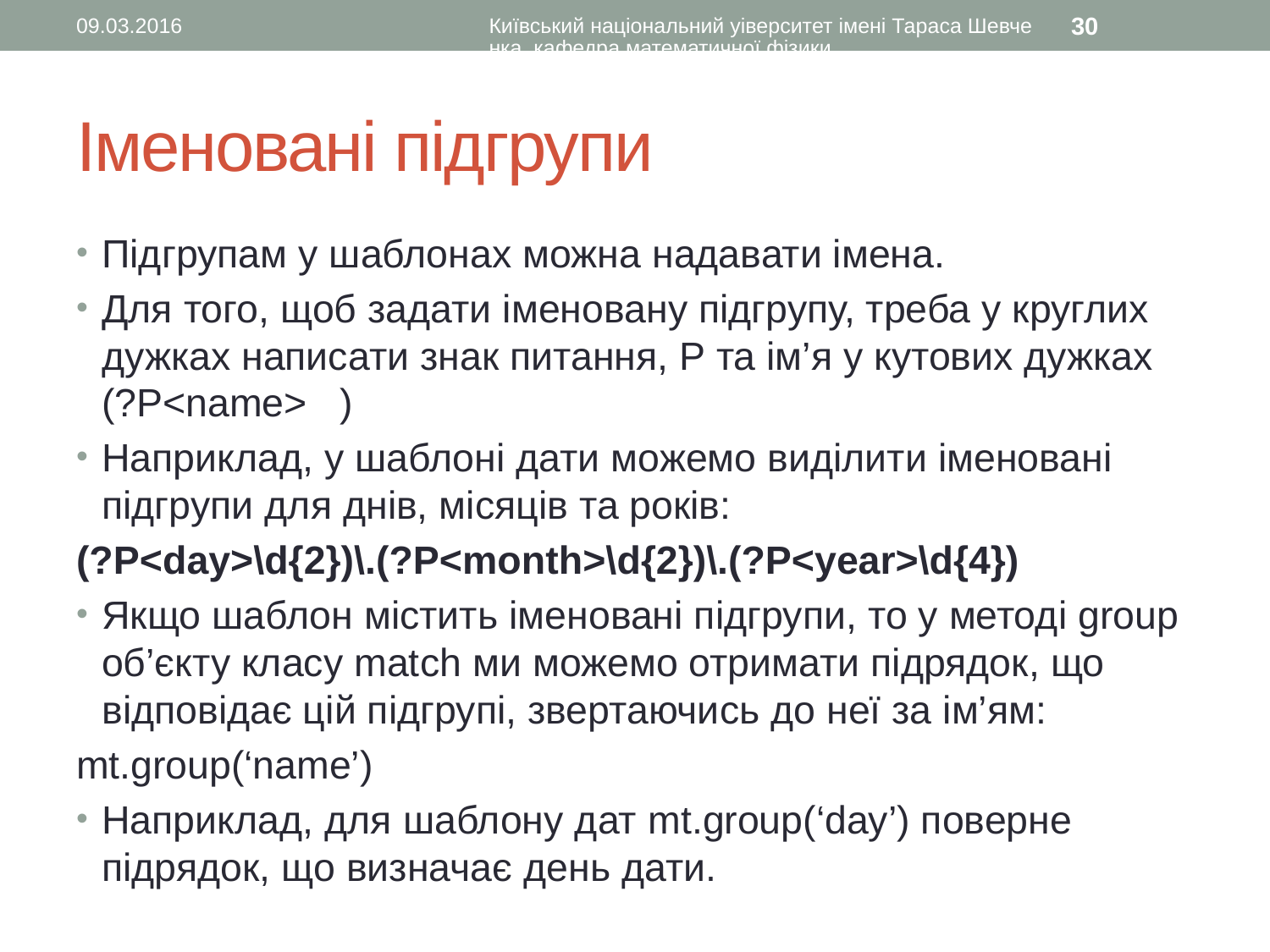

09.03.2016
Київський національний уіверситет імені Тараса Шевченка, кафедра математичної фізики
30
# Іменовані підгрупи
Підгрупам у шаблонах можна надавати імена.
Для того, щоб задати іменовану підгрупу, треба у круглих дужках написати знак питання, P та ім’я у кутових дужках (?P<name>   )
Наприклад, у шаблоні дати можемо виділити іменовані підгрупи для днів, місяців та років:
(?P<day>\d{2})\.(?P<month>\d{2})\.(?P<year>\d{4})
Якщо шаблон містить іменовані підгрупи, то у методі group об’єкту класу match ми можемо отримати підрядок, що відповідає цій підгрупі, звертаючись до неї за ім’ям:
mt.group(‘name’)
Наприклад, для шаблону дат mt.group(‘day’) поверне підрядок, що визначає день дати.